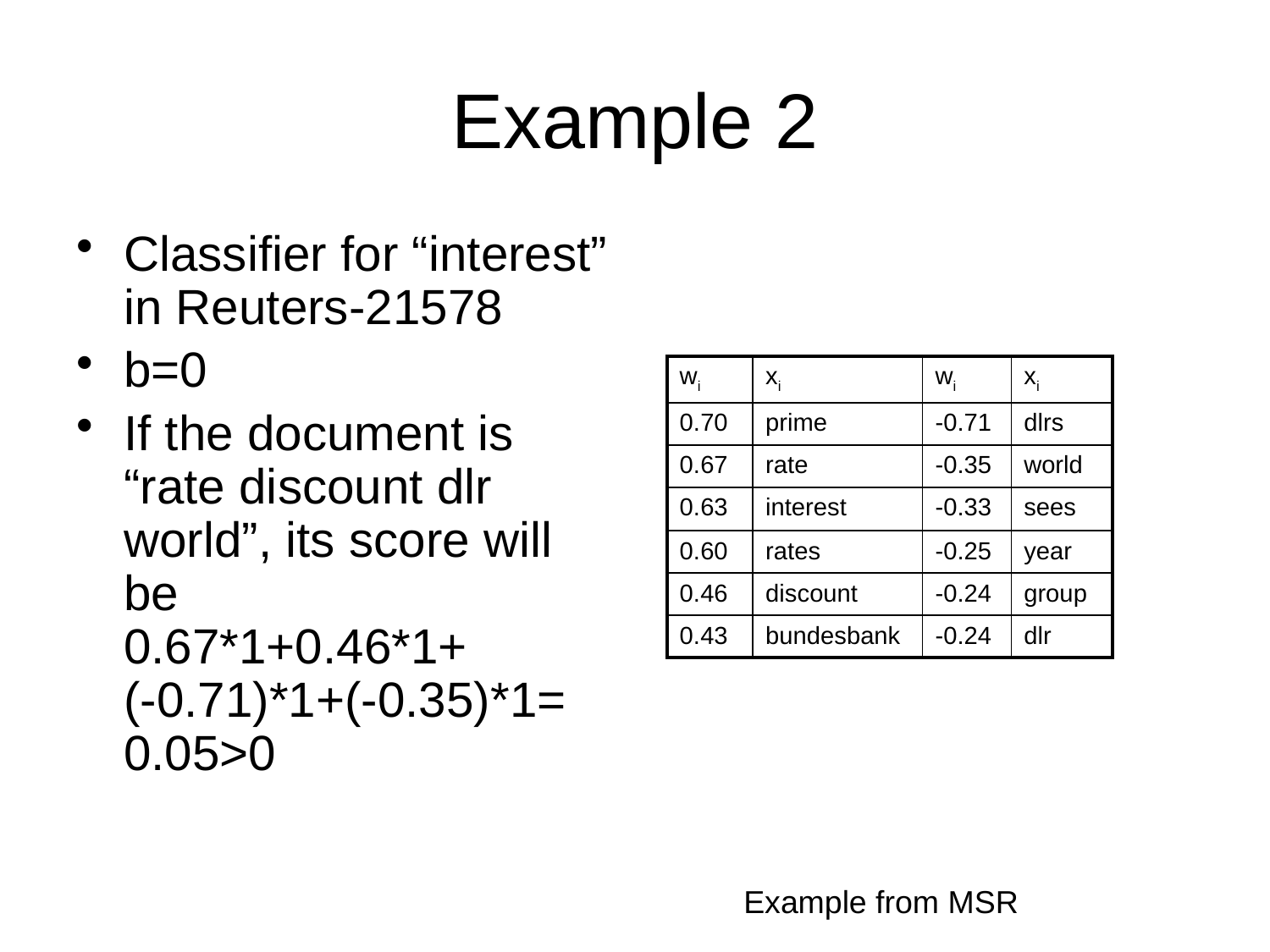

# Example 2
Classifier for “interest” in Reuters-21578
b=0
If the document is “rate discount dlr world”, its score will be
0.67*1+0.46*1+
(-0.71)*1+(-0.35)*1= 0.05>0

| wi | xi | wi | xi |
| --- | --- | --- | --- |
| 0.70 | prime | -0.71 | dlrs |
| 0.67 | rate | -0.35 | world |
| 0.63 | interest | -0.33 | sees |
| 0.60 | rates | -0.25 | year |
| 0.46 | discount | -0.24 | group |
| 0.43 | bundesbank | -0.24 | dlr |
Example from MSR